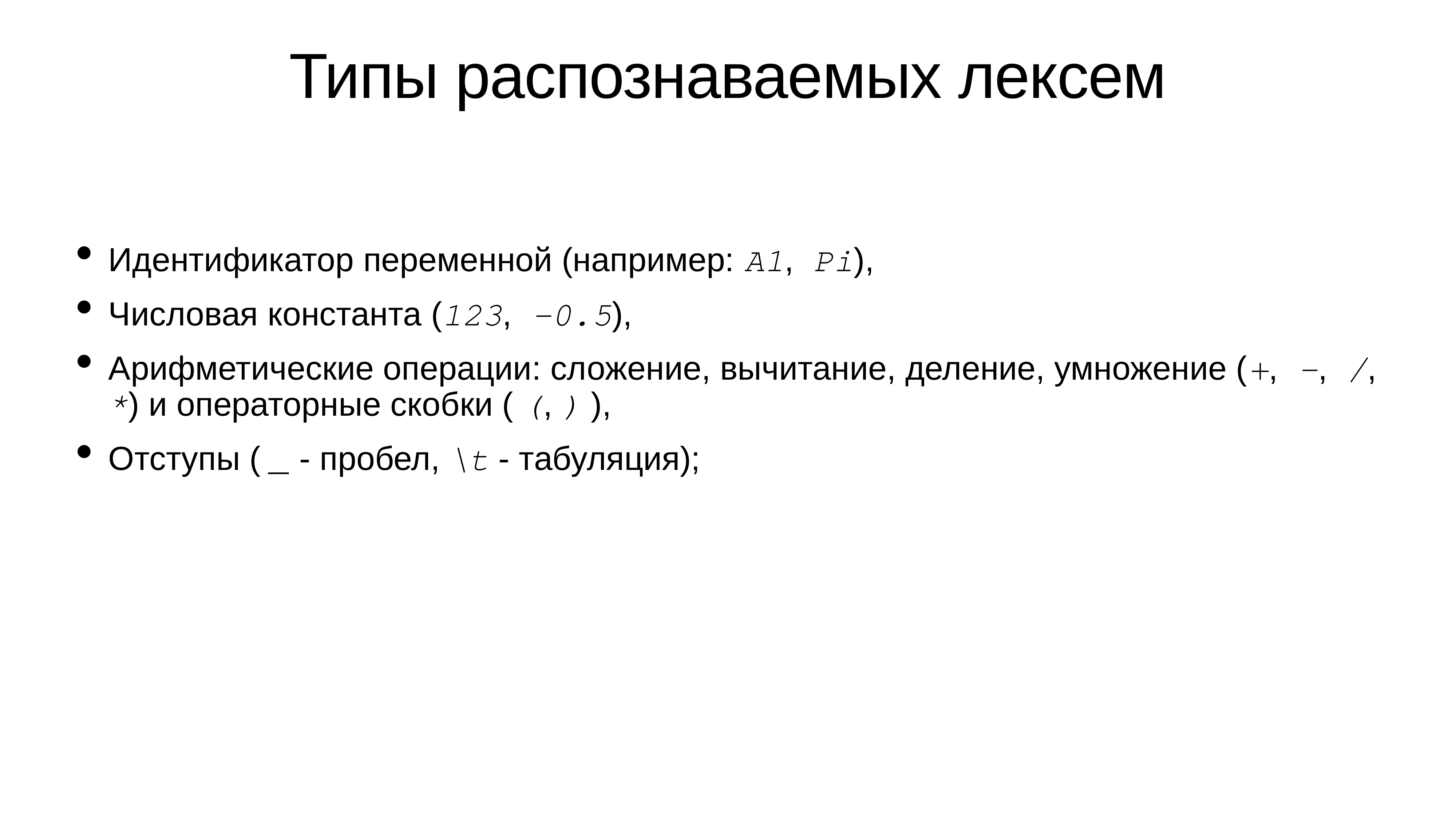

# Типы распознаваемых лексем
Идентификатор переменной (например: A1, Pi),
Числовая константа (123, -0.5),
Арифметические операции: сложение, вычитание, деление, умножение (+, -, /, *) и операторные скобки ( (, ) ),
Отступы ( _ - пробел, \t - табуляция);